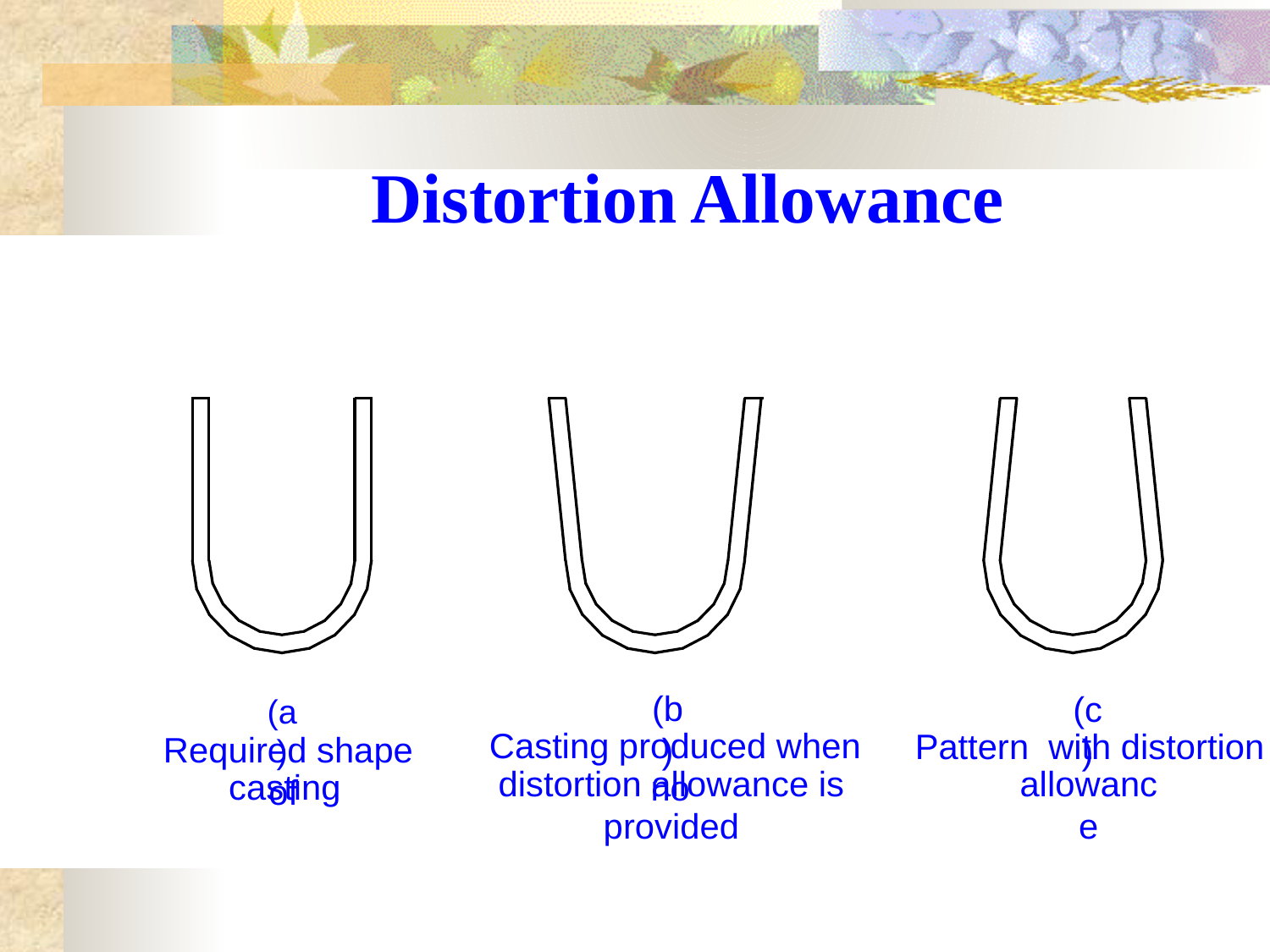

# Distortion Allowance

(b)
(c)
(a)
Casting produced when no
Pattern  with distortion
Required shape of
distortion allowance is provided
allowance
casting